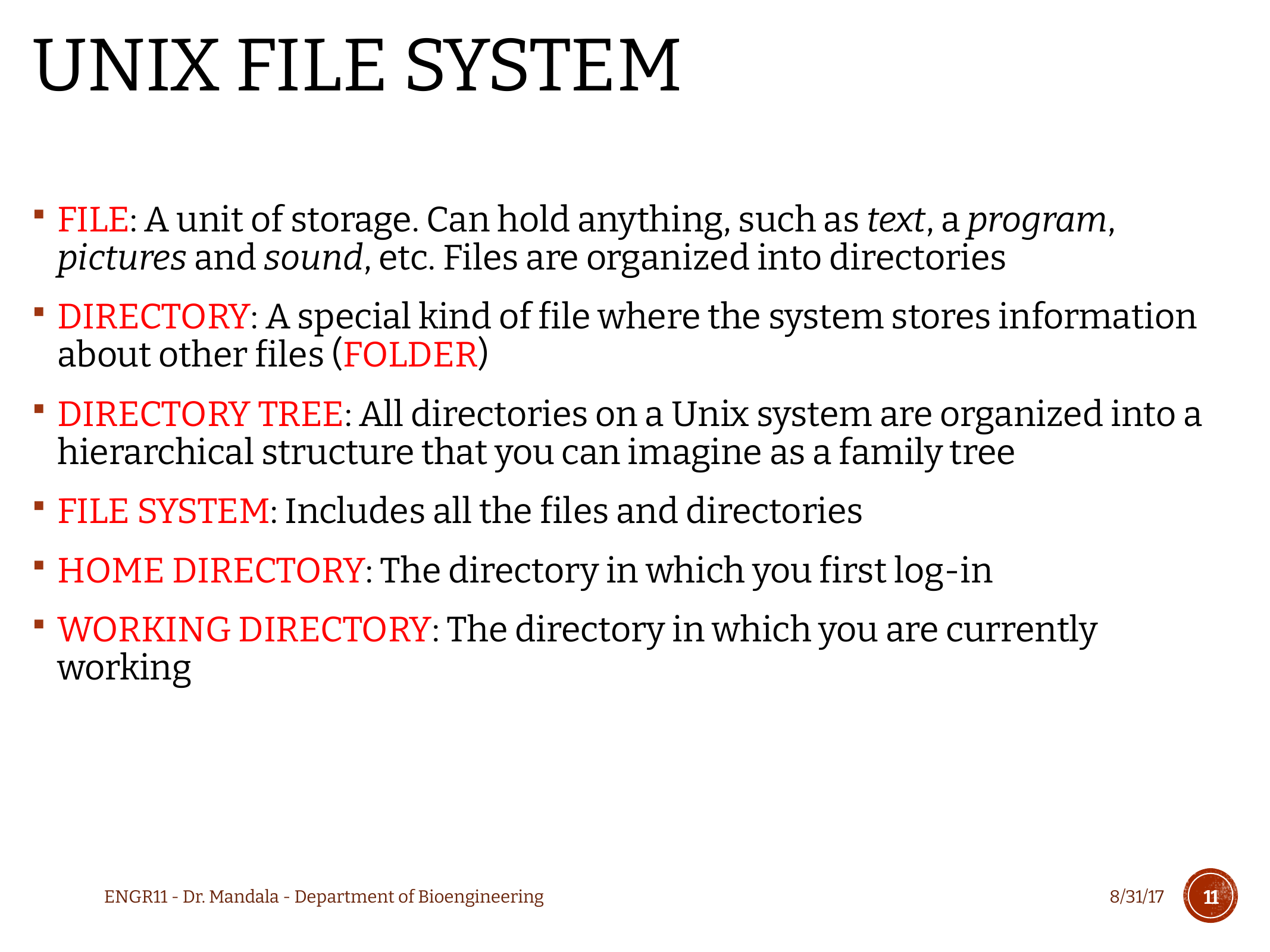

# UNIX file system
FILE: A unit of storage. Can hold anything, such as text, a program, pictures and sound, etc. Files are organized into directories
DIRECTORY: A special kind of file where the system stores information about other files (FOLDER)
DIRECTORY TREE: All directories on a Unix system are organized into a hierarchical structure that you can imagine as a family tree
FILE SYSTEM: Includes all the files and directories
HOME DIRECTORY: The directory in which you first log-in
WORKING DIRECTORY: The directory in which you are currently working

ENGR11 - Dr. Mandala - Department of Bioengineering
8/31/17
11